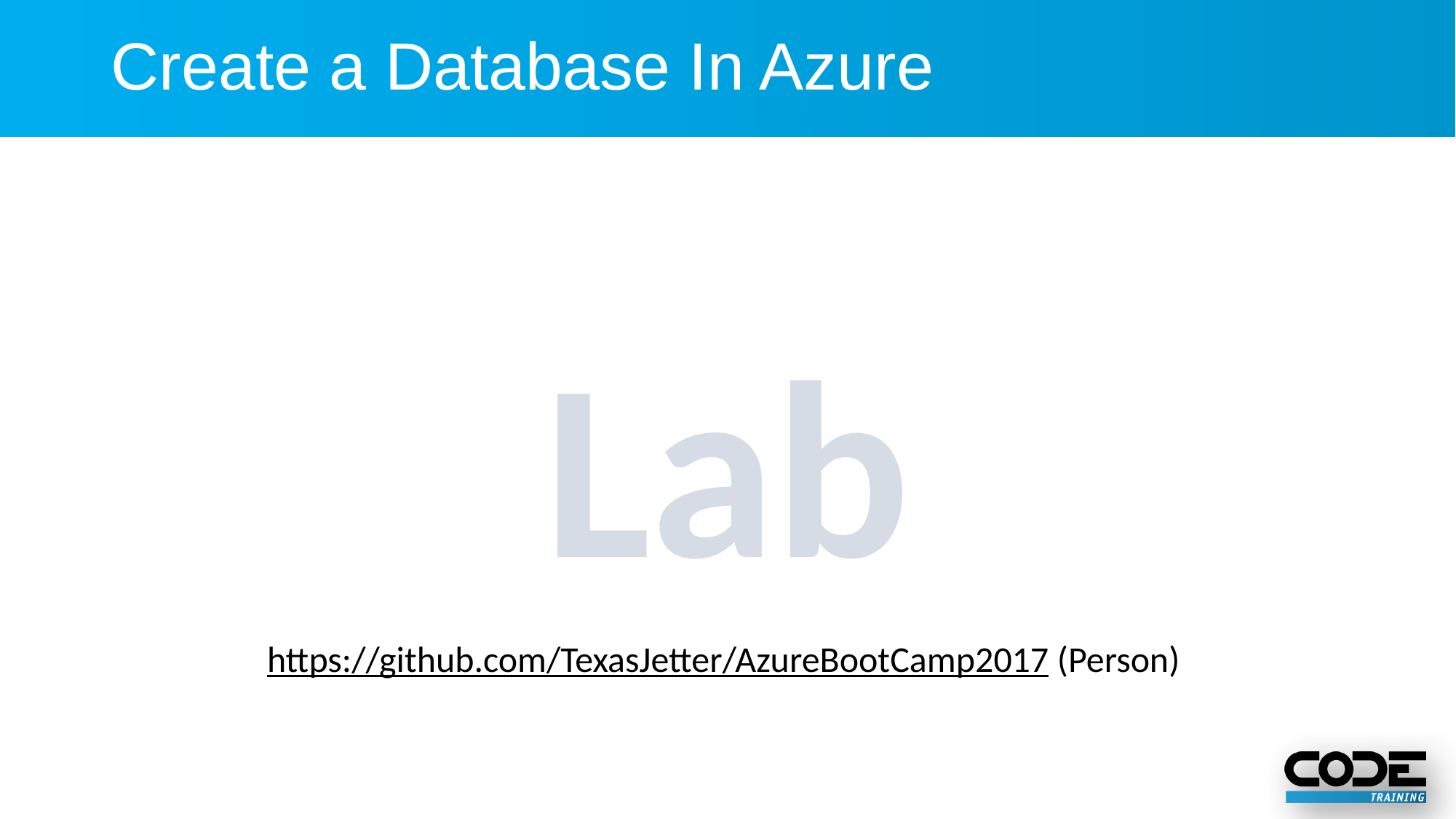

# Create a Database In Azure
Lab
https://github.com/TexasJetter/AzureBootCamp2017 (Person)